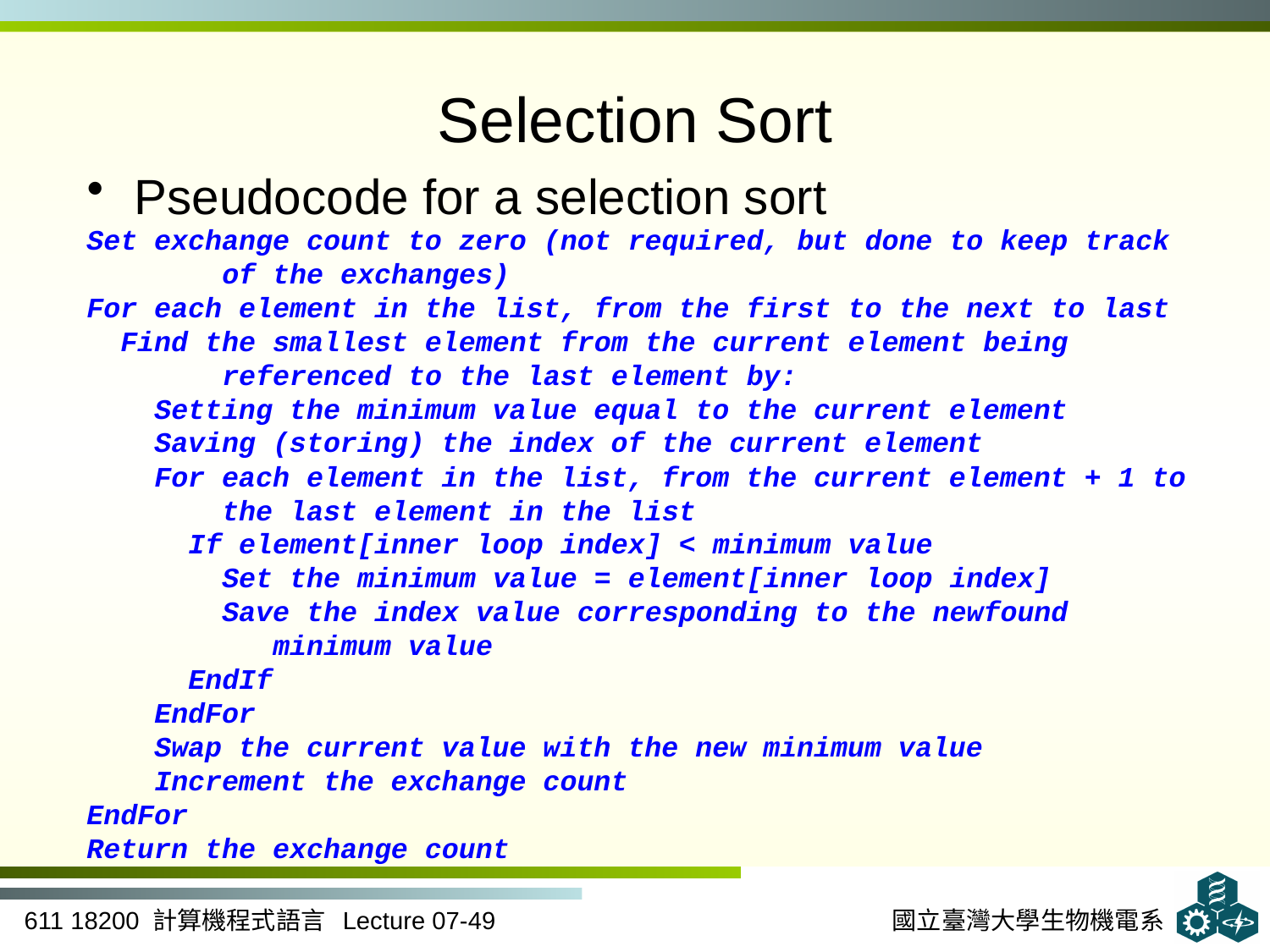

# Selection Sort
Pseudocode for a selection sort

Set exchange count to zero (not required, but done to keep track
        of the exchanges)
For each element in the list, from the first to the next to last
  Find the smallest element from the current element being
        referenced to the last element by:
    Setting the minimum value equal to the current element
    Saving (storing) the index of the current element
    For each element in the list, from the current element + 1 to
        the last element in the list
      If element[inner loop index] < minimum value
        Set the minimum value = element[inner loop index]
        Save the index value corresponding to the newfound
           minimum value
      EndIf
    EndFor
    Swap the current value with the new minimum value
    Increment the exchange count
EndFor
Return the exchange count